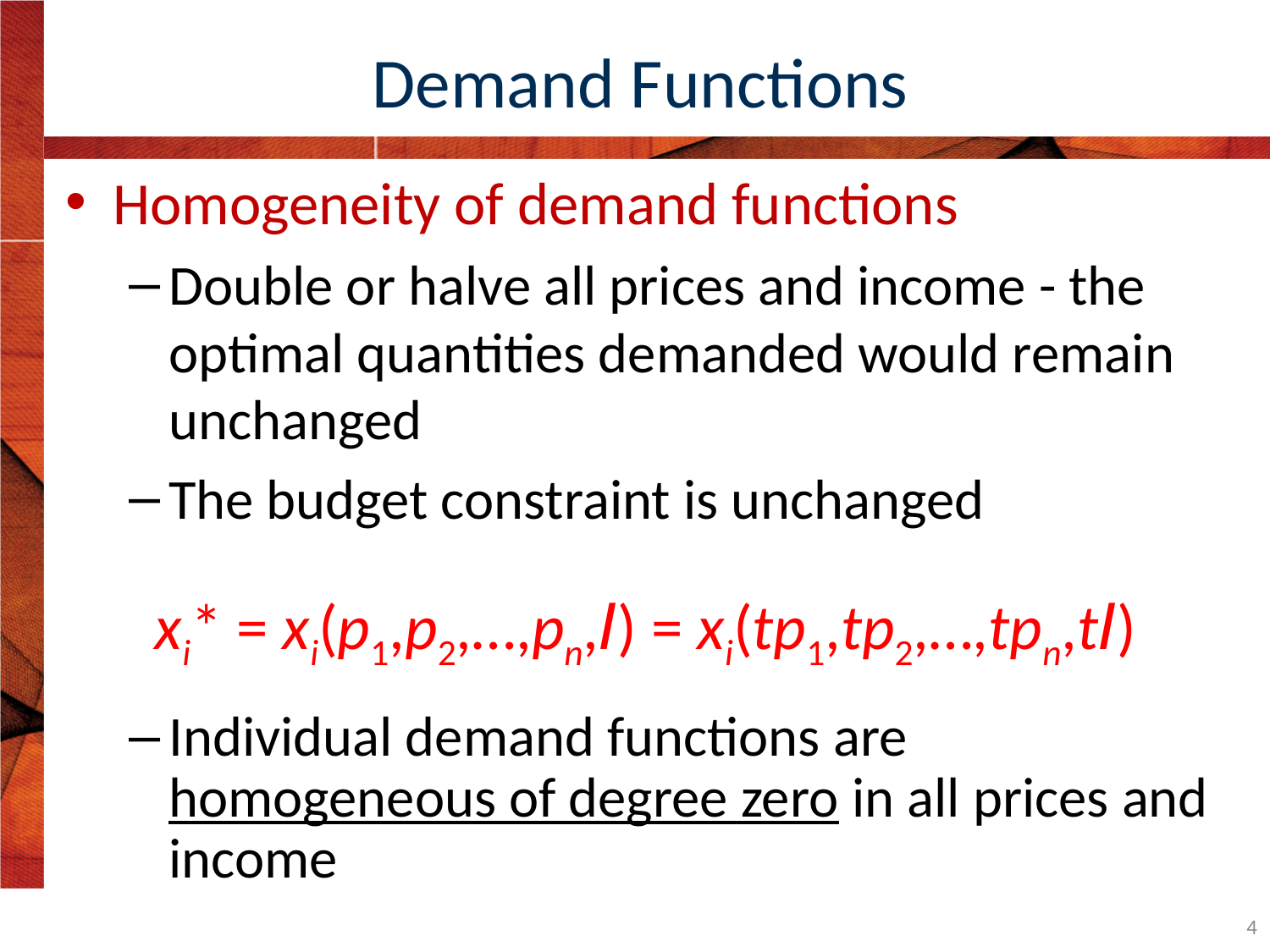

# Demand Functions
Homogeneity of demand functions
Double or halve all prices and income - the optimal quantities demanded would remain unchanged
The budget constraint is unchanged
xi* = xi(p1,p2,…,pn,I) = xi(tp1,tp2,…,tpn,tI)

Individual demand functions are homogeneous of degree zero in all prices and income

4